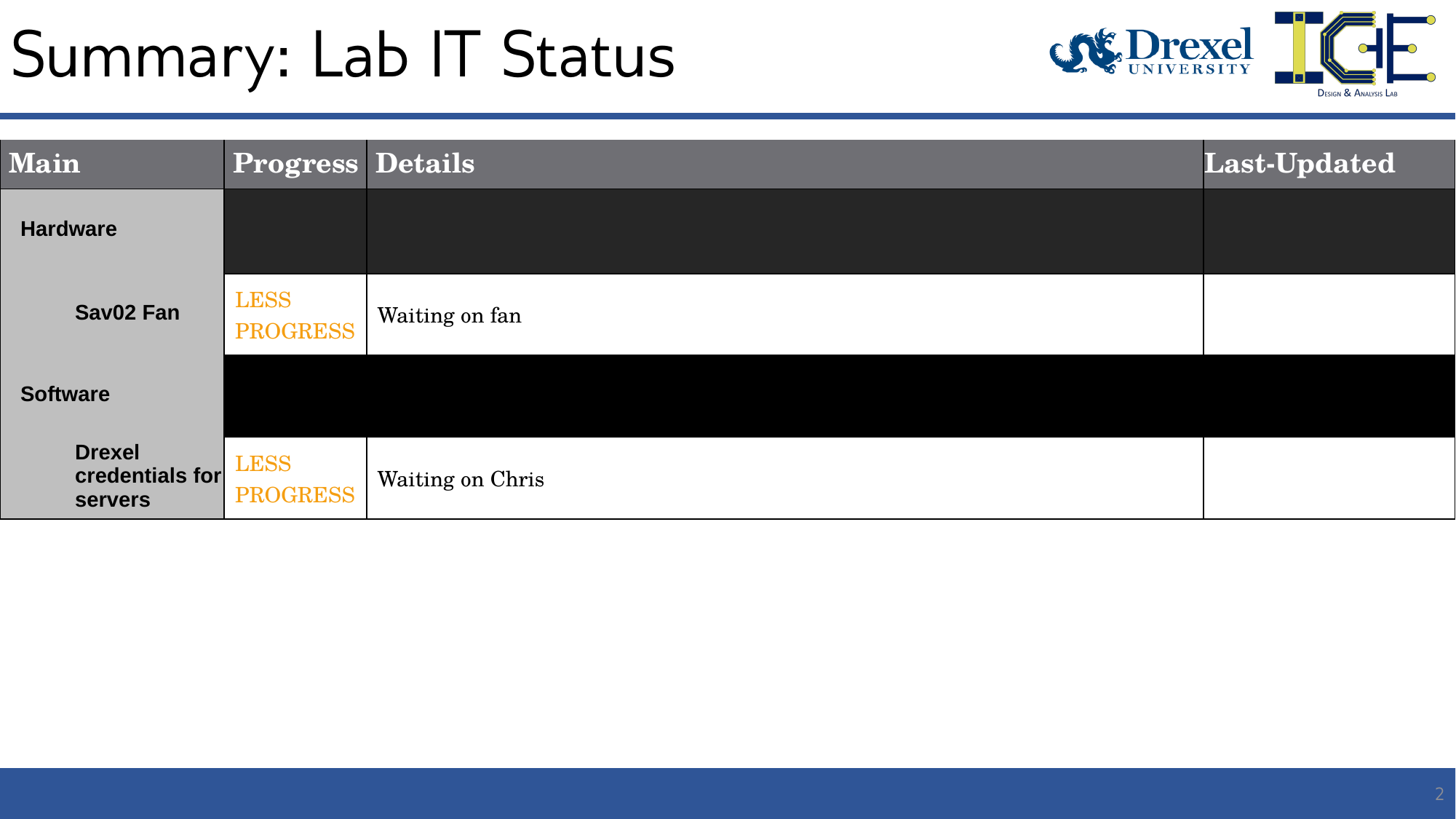

# Summary: Lab IT Status
| Main | Progress | Details | Last-Updated |
| --- | --- | --- | --- |
| Hardware |  |  |  |
| Sav02 Fan | LESS PROGRESS | Waiting on fan |  |
| Software |  |  |  |
| Drexel credentials for servers | LESS PROGRESS | Waiting on Chris |  |
2